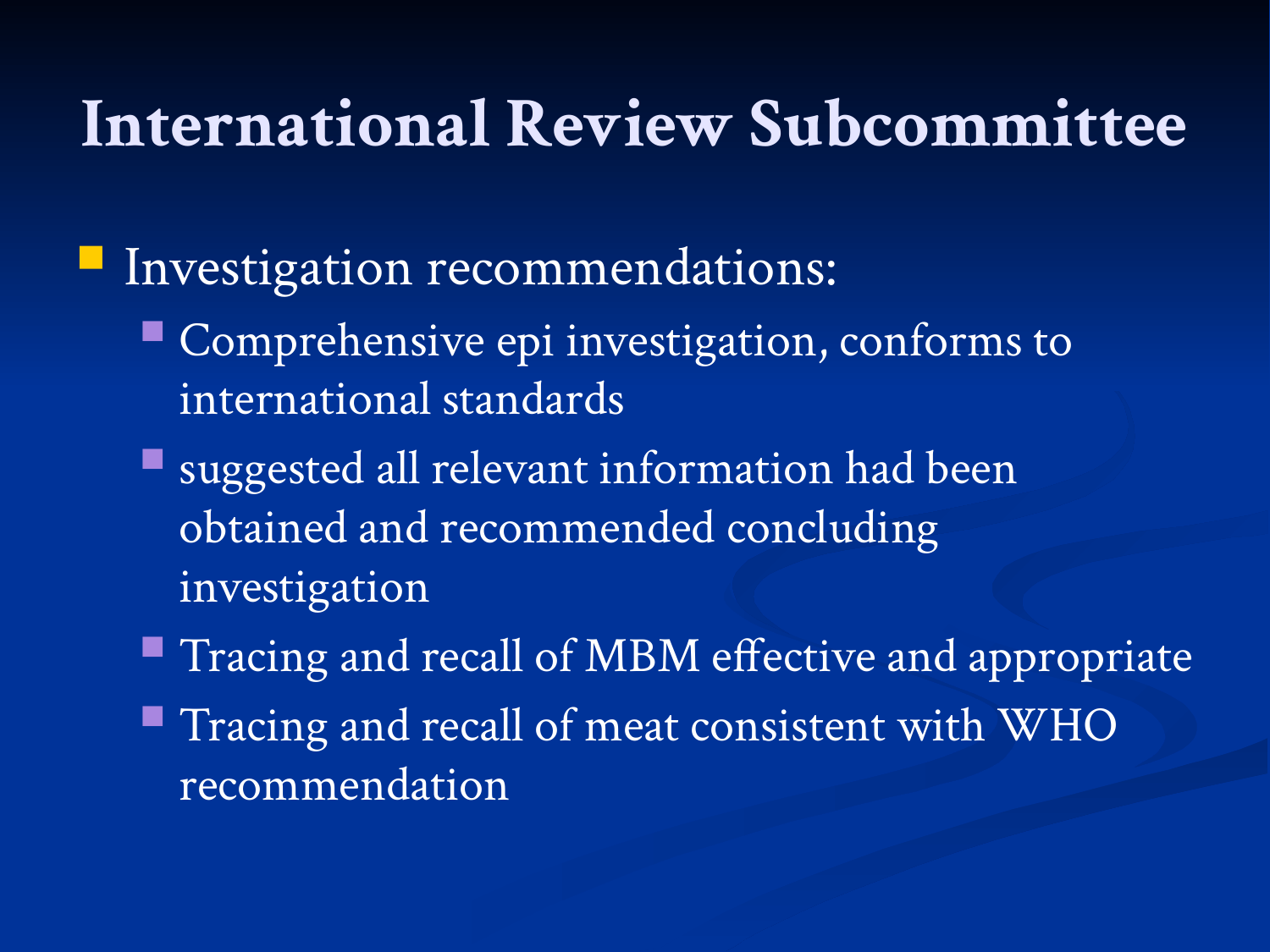

# International Review Subcommittee
Investigation recommendations:
Comprehensive epi investigation, conforms to international standards
suggested all relevant information had been obtained and recommended concluding investigation
Tracing and recall of MBM effective and appropriate
Tracing and recall of meat consistent with WHO recommendation